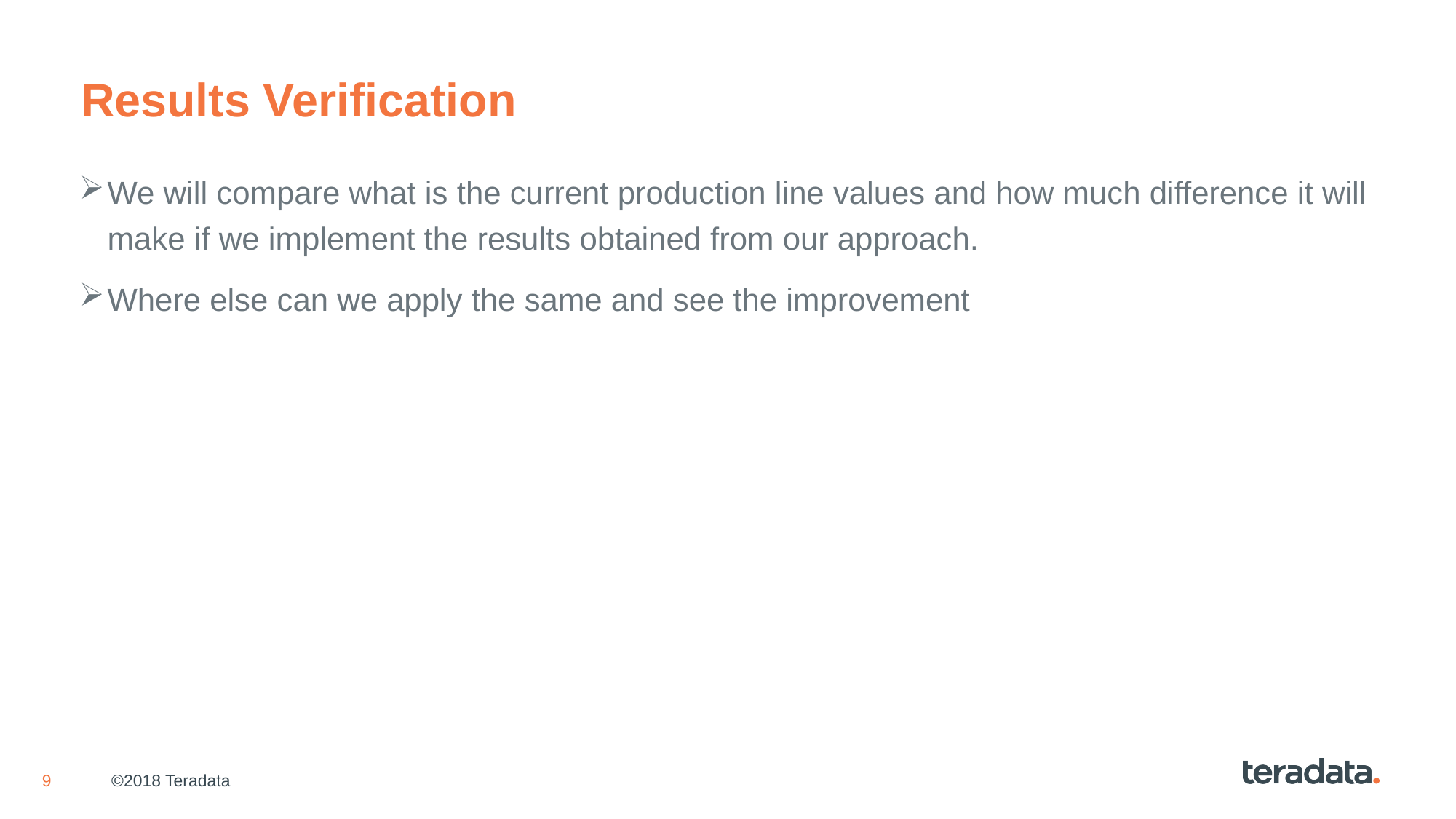

# Results Verification
We will compare what is the current production line values and how much difference it will make if we implement the results obtained from our approach.
Where else can we apply the same and see the improvement

©2018 Teradata